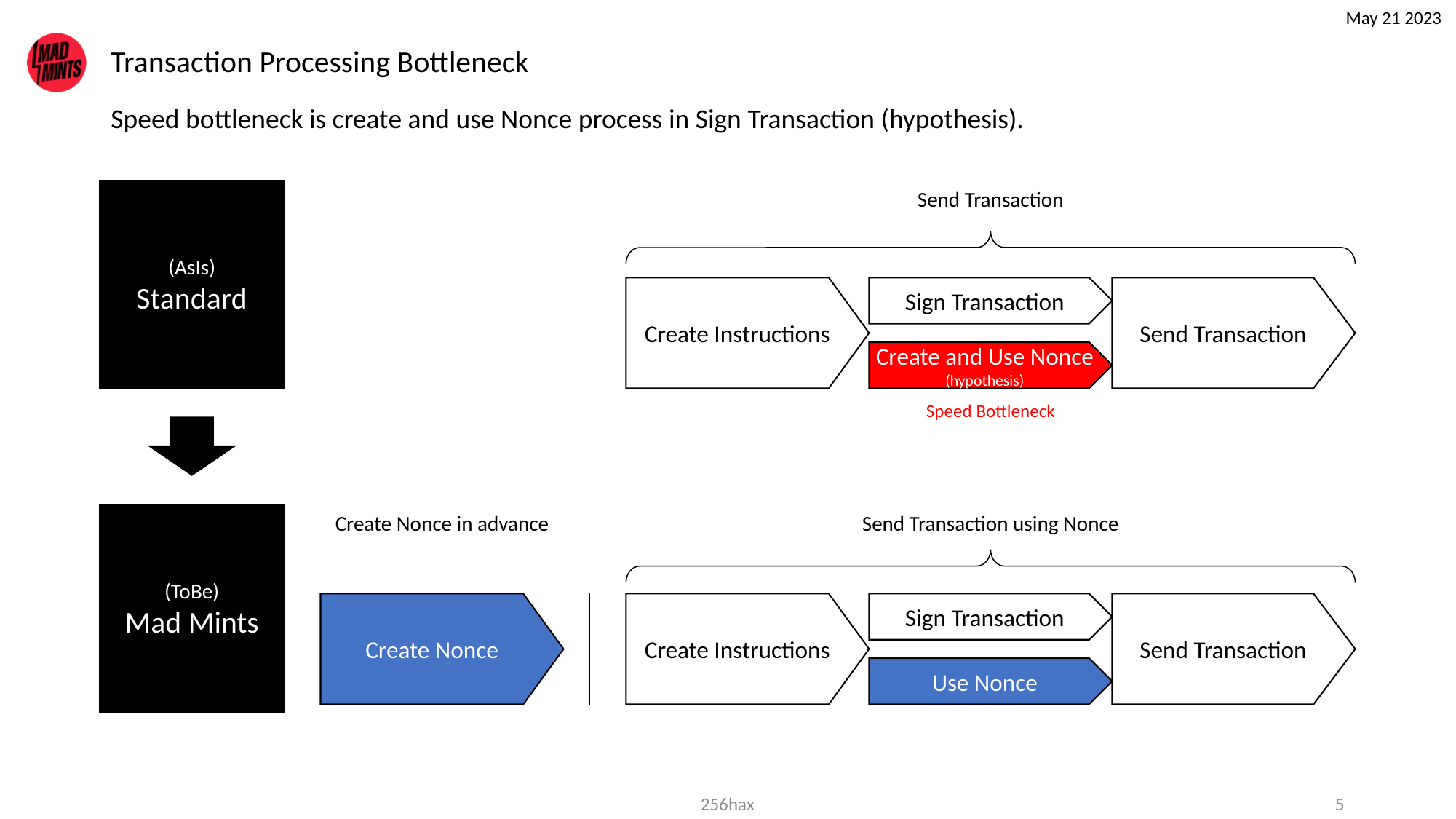

May 21 2023
# Transaction Processing Bottleneck
Speed bottleneck is create and use Nonce process in Sign Transaction (hypothesis).
(AsIs)
Standard
Send Transaction

Create Instructions
Sign Transaction
Send Transaction
Create and Use Nonce
(hypothesis)
Speed Bottleneck

(ToBe)
Mad Mints
Create Nonce in advance
Send Transaction using Nonce
Create Nonce
Create Instructions
Sign Transaction
Send Transaction
Use Nonce
256hax
5